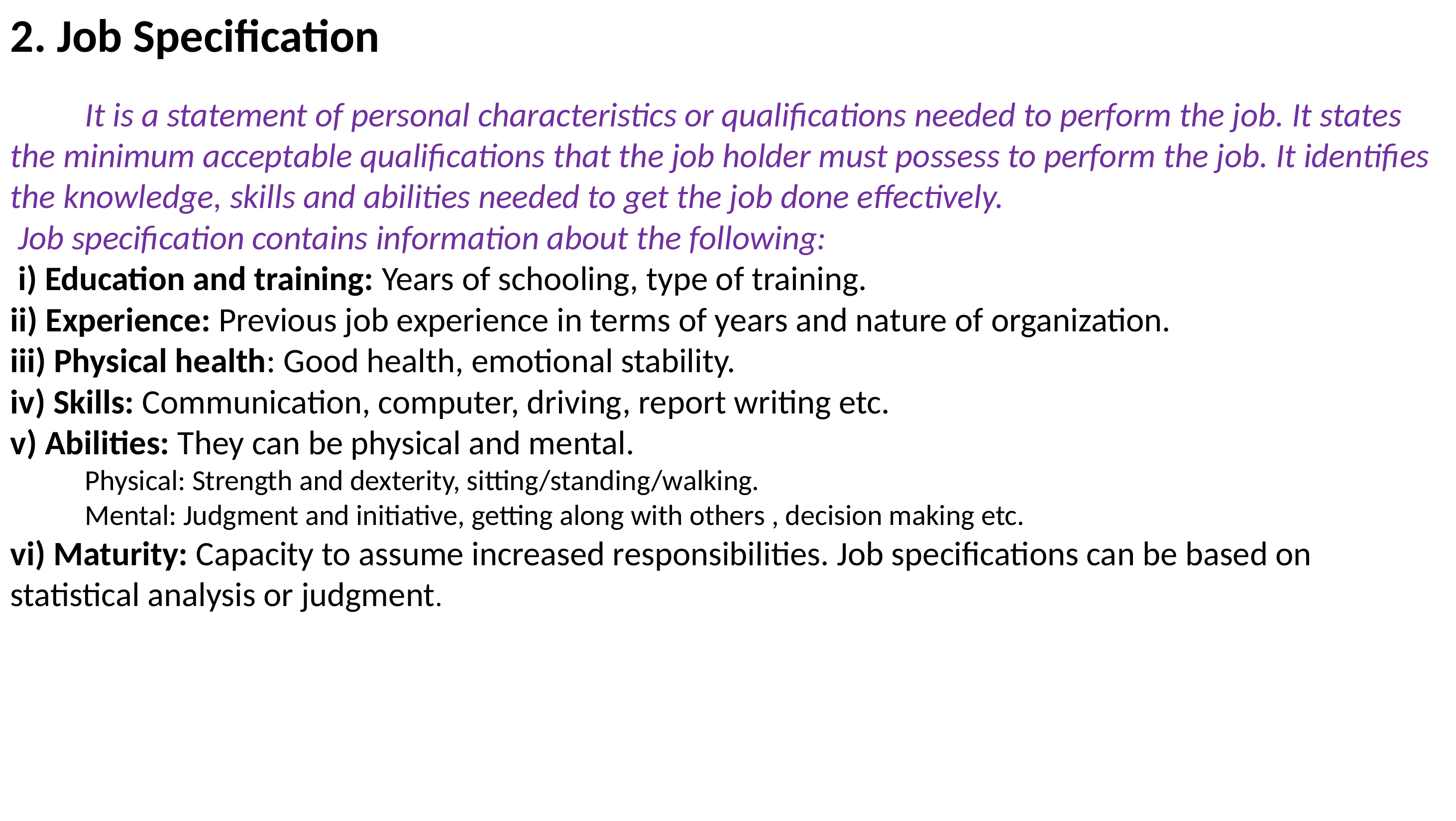

2. Job Specification

	It is a statement of personal characteristics or qualifications needed to perform the job. It states the minimum acceptable qualifications that the job holder must possess to perform the job. It identifies the knowledge, skills and abilities needed to get the job done effectively.
 Job specification contains information about the following:
 i) Education and training: Years of schooling, type of training.
ii) Experience: Previous job experience in terms of years and nature of organization.
iii) Physical health: Good health, emotional stability.
iv) Skills: Communication, computer, driving, report writing etc.
v) Abilities: They can be physical and mental.
	Physical: Strength and dexterity, sitting/standing/walking.
	Mental: Judgment and initiative, getting along with others , decision making etc.
vi) Maturity: Capacity to assume increased responsibilities. Job specifications can be based on statistical analysis or judgment.